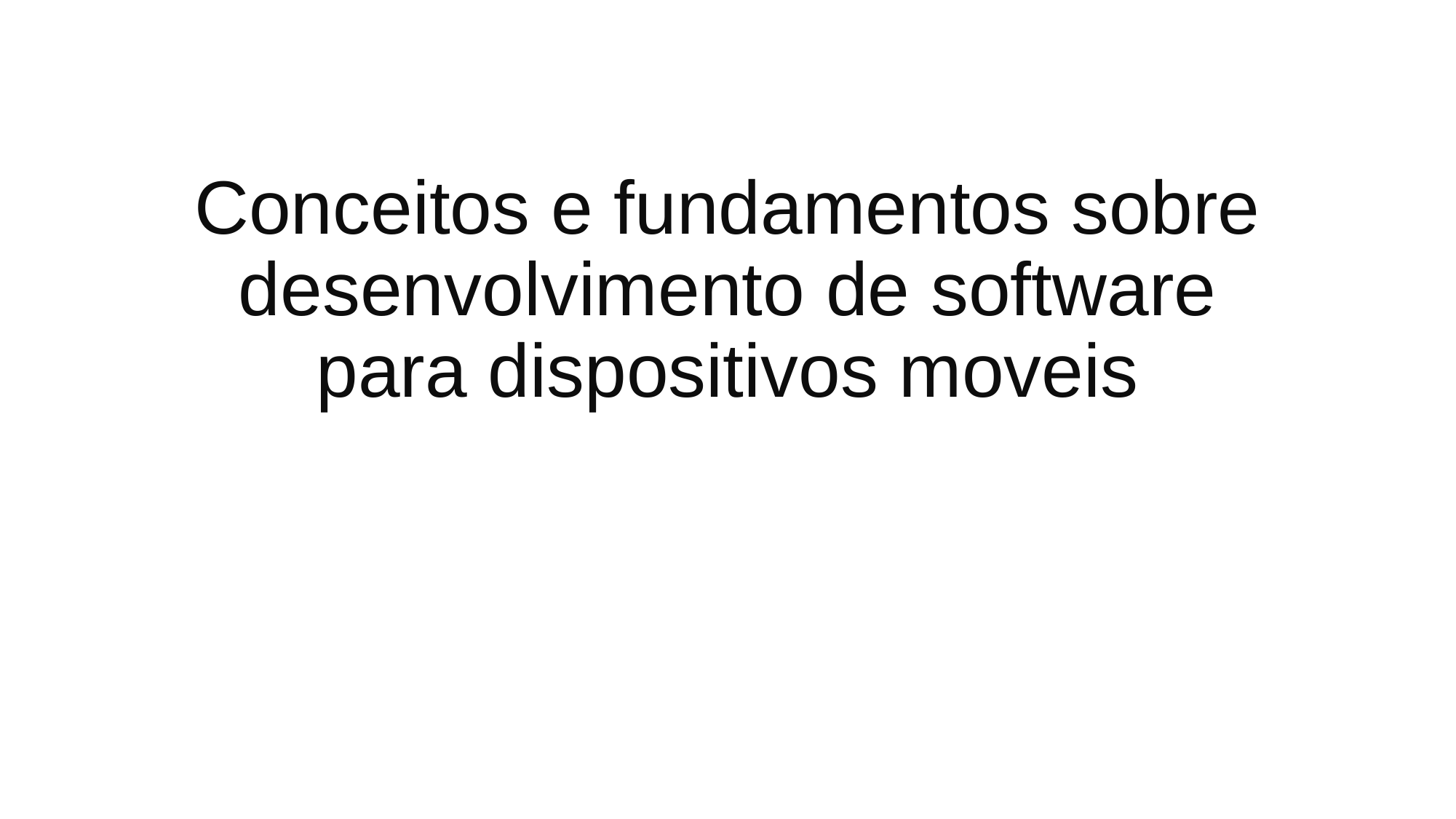

# Conceitos e fundamentos sobre desenvolvimento de software para dispositivos moveis